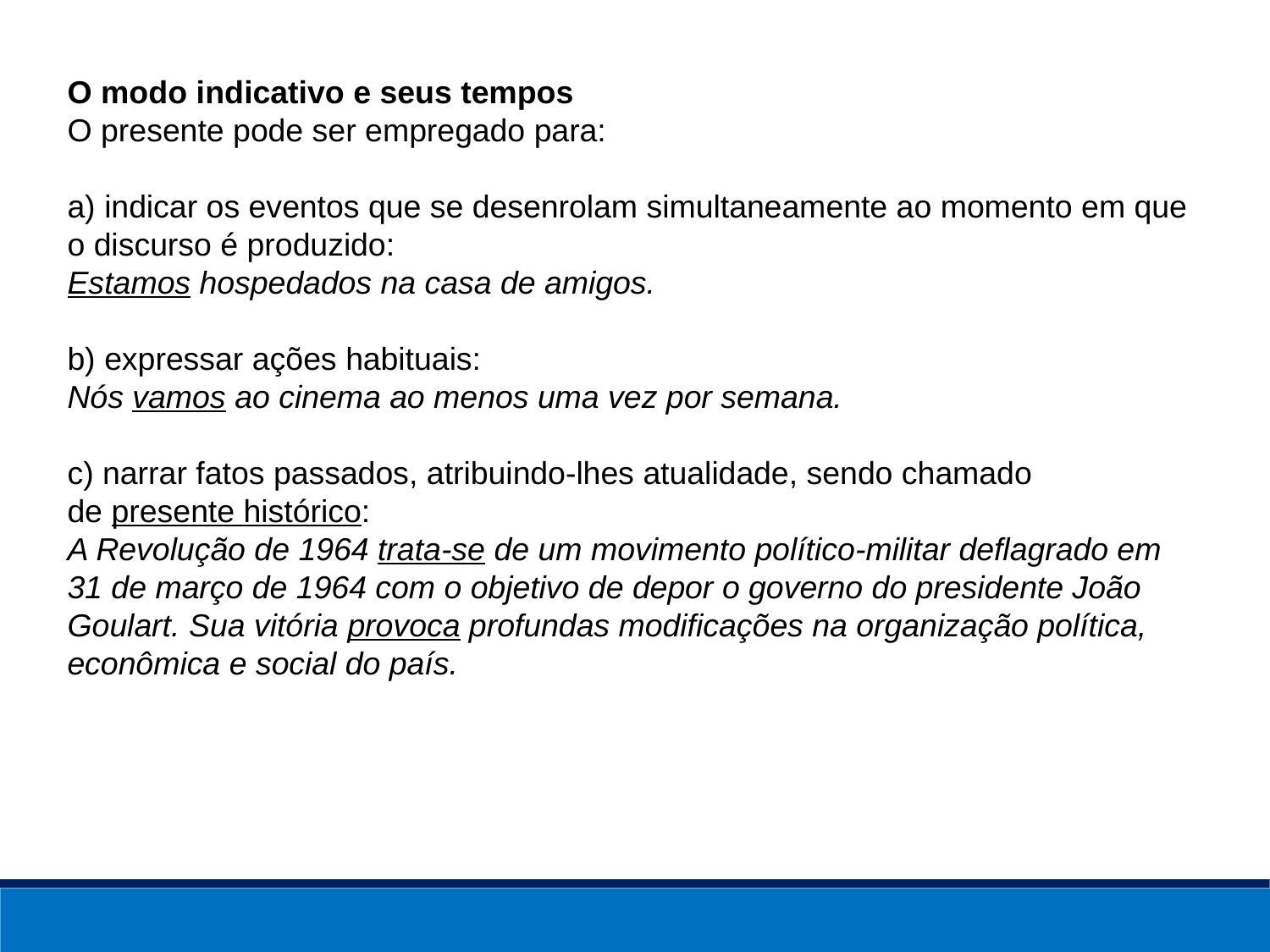

O modo indicativo e seus tempos
O presente pode ser empregado para:
a) indicar os eventos que se desenrolam simultaneamente ao momento em que o discurso é produzido:
Estamos hospedados na casa de amigos.
b) expressar ações habituais:
Nós vamos ao cinema ao menos uma vez por semana.
c) narrar fatos passados, atribuindo-lhes atualidade, sendo chamado de presente histórico:
A Revolução de 1964 trata-se de um movimento político-militar deflagrado em 31 de março de 1964 com o objetivo de depor o governo do presidente João Goulart. Sua vitória provoca profundas modificações na organização política, econômica e social do país.